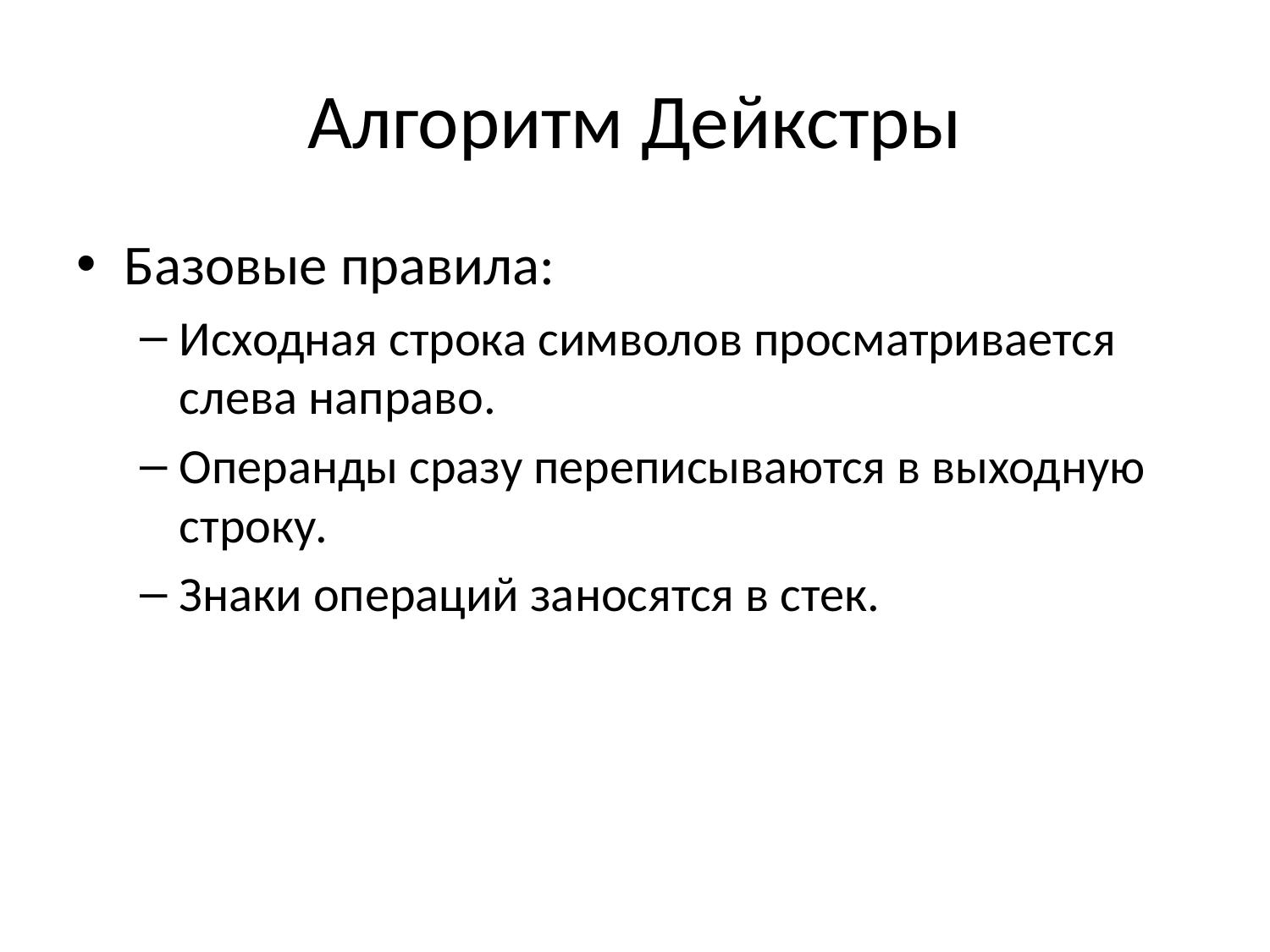

# Алгоритм Дейкстры
Базовые правила:
Исходная строка символов просматривается слева напpаво.
Операнды сразу переписываются в выходную строку.
Знаки операций заносятся в стек.